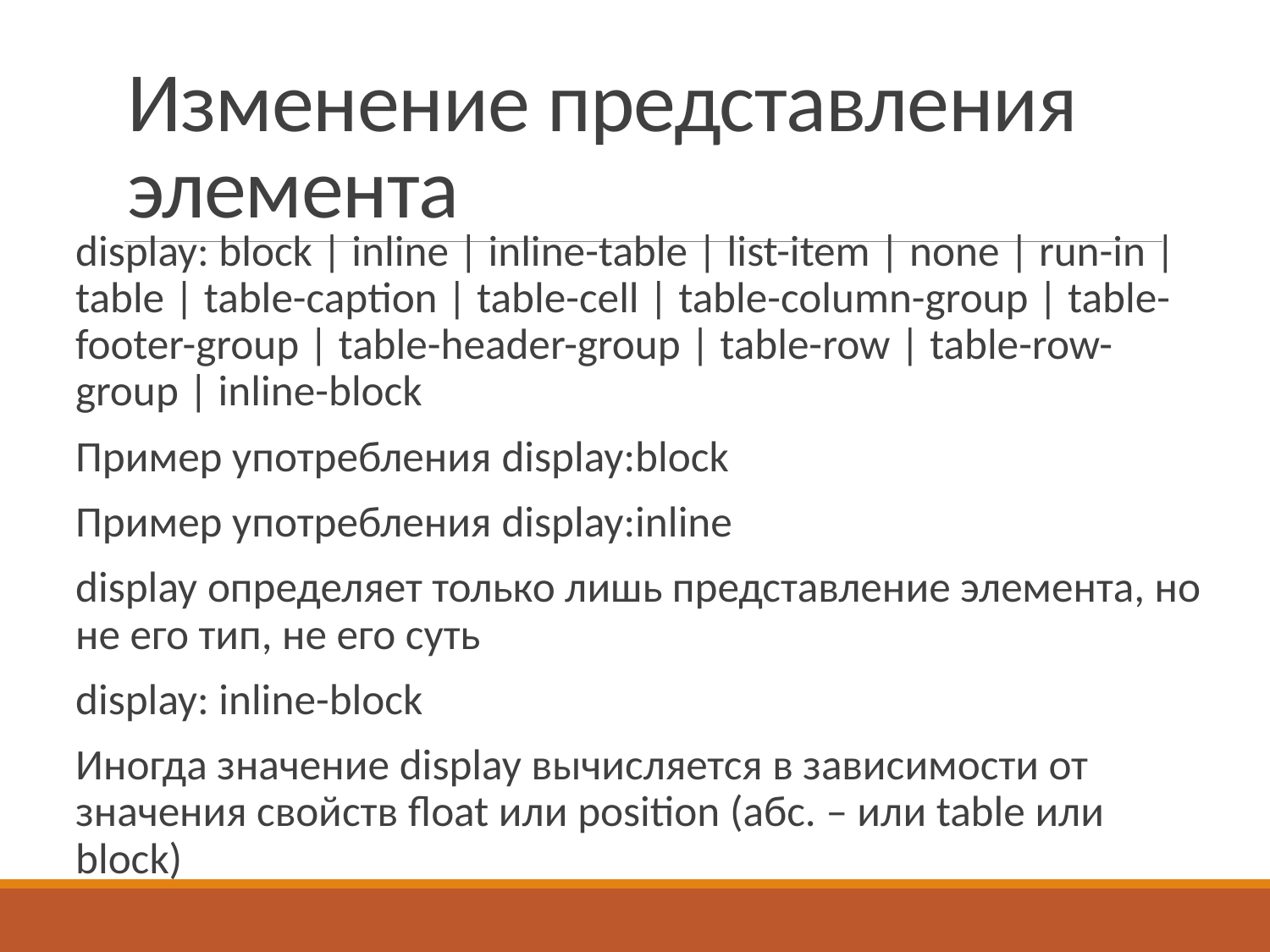

# Изменение представления элемента
display: block | inline | inline-table | list-item | none | run-in | table | table-caption | table-cell | table-column-group | table-footer-group | table-header-group | table-row | table-row-group | inline-block
Пример употребления display:block
Пример употребления display:inline
display определяет только лишь представление элемента, но не его тип, не его суть
display: inline-block
Иногда значение display вычисляется в зависимости от значения свойств float или position (абс. – или table или block)